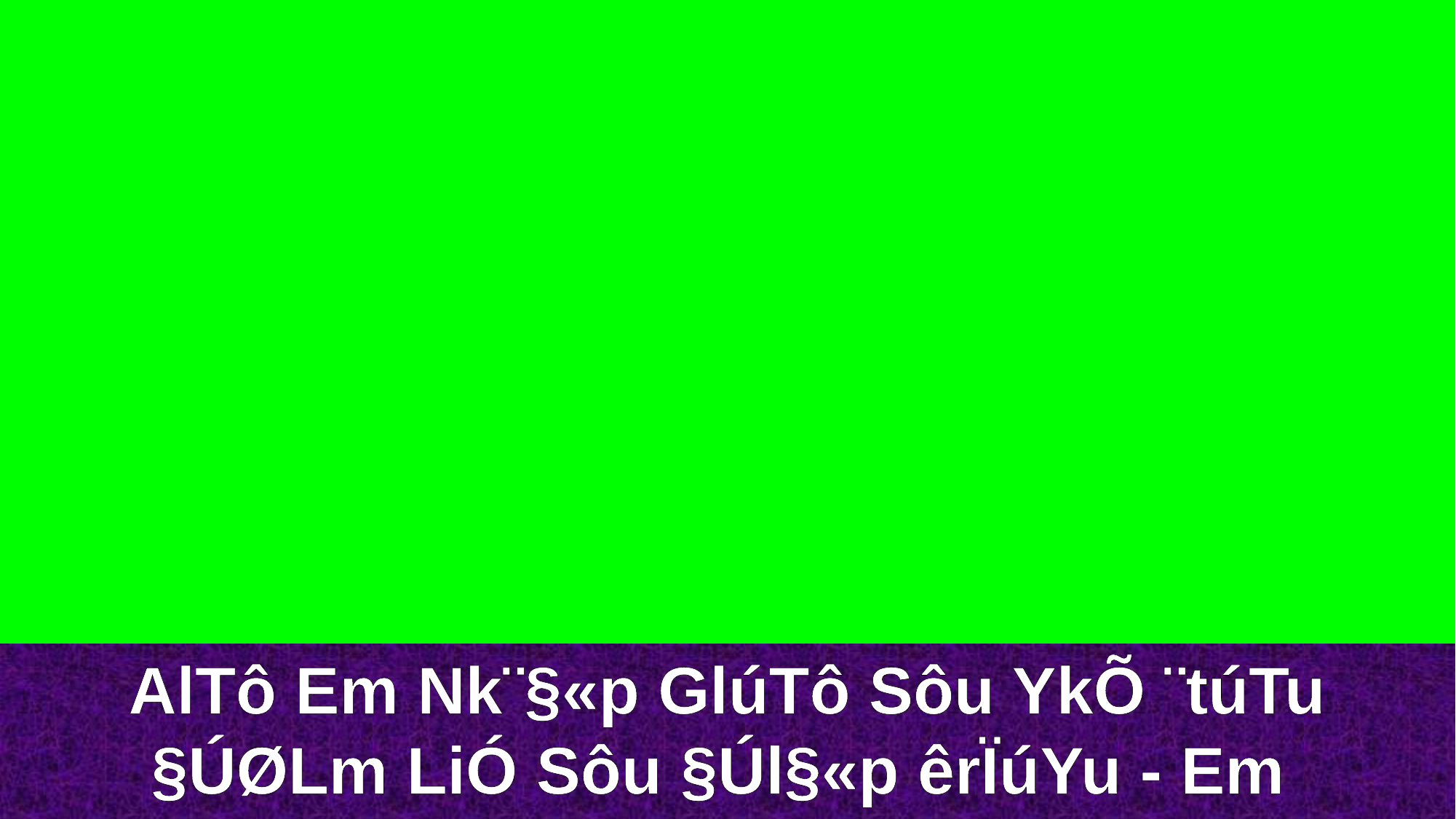

AlTô Em Nk¨§«p GlúTô Sôu YkÕ ¨túTu §ÚØLm LiÓ Sôu §Úl§«p êrÏúYu - Em